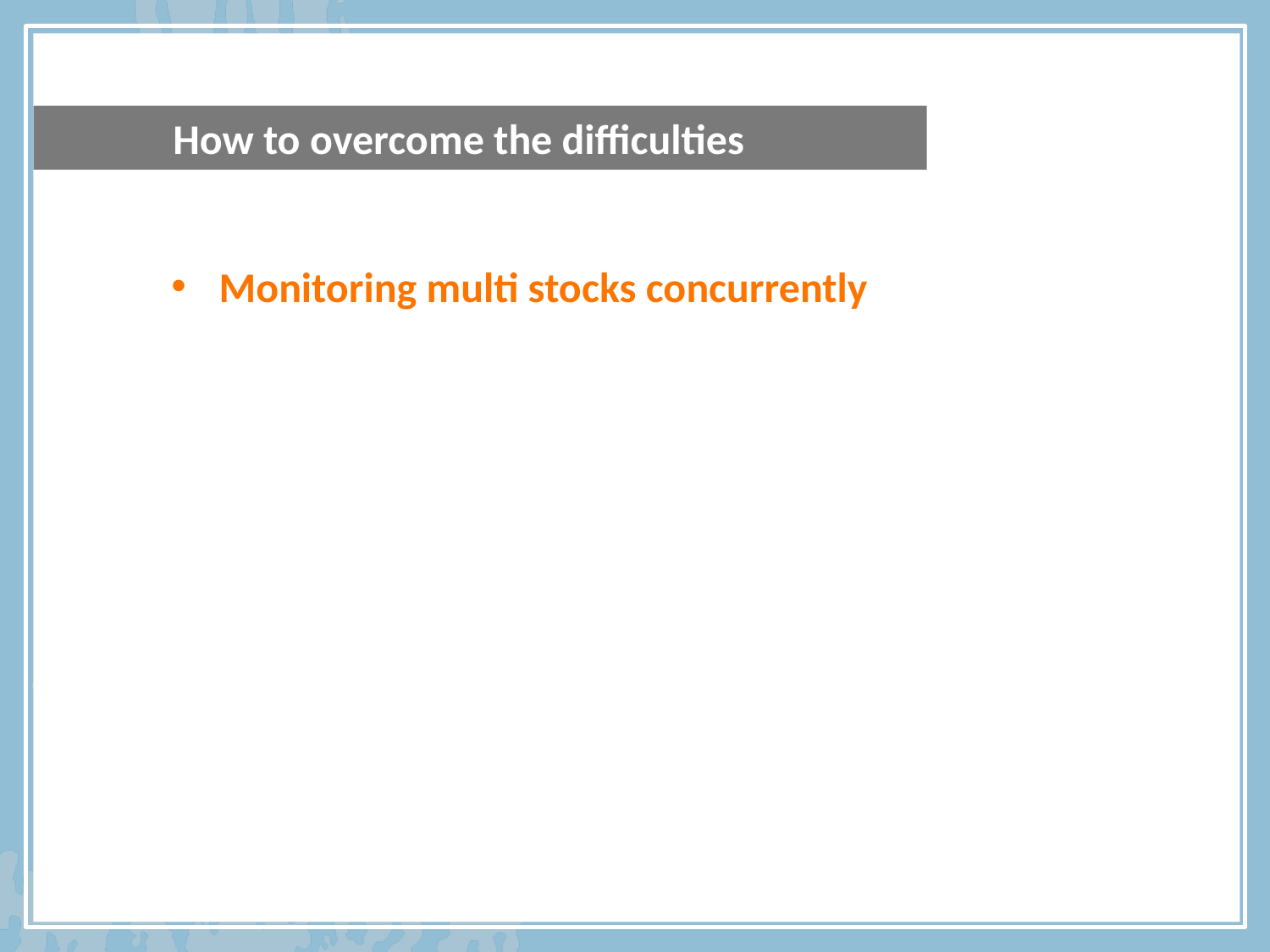

How to overcome the difficulties
Monitoring multi stocks concurrently